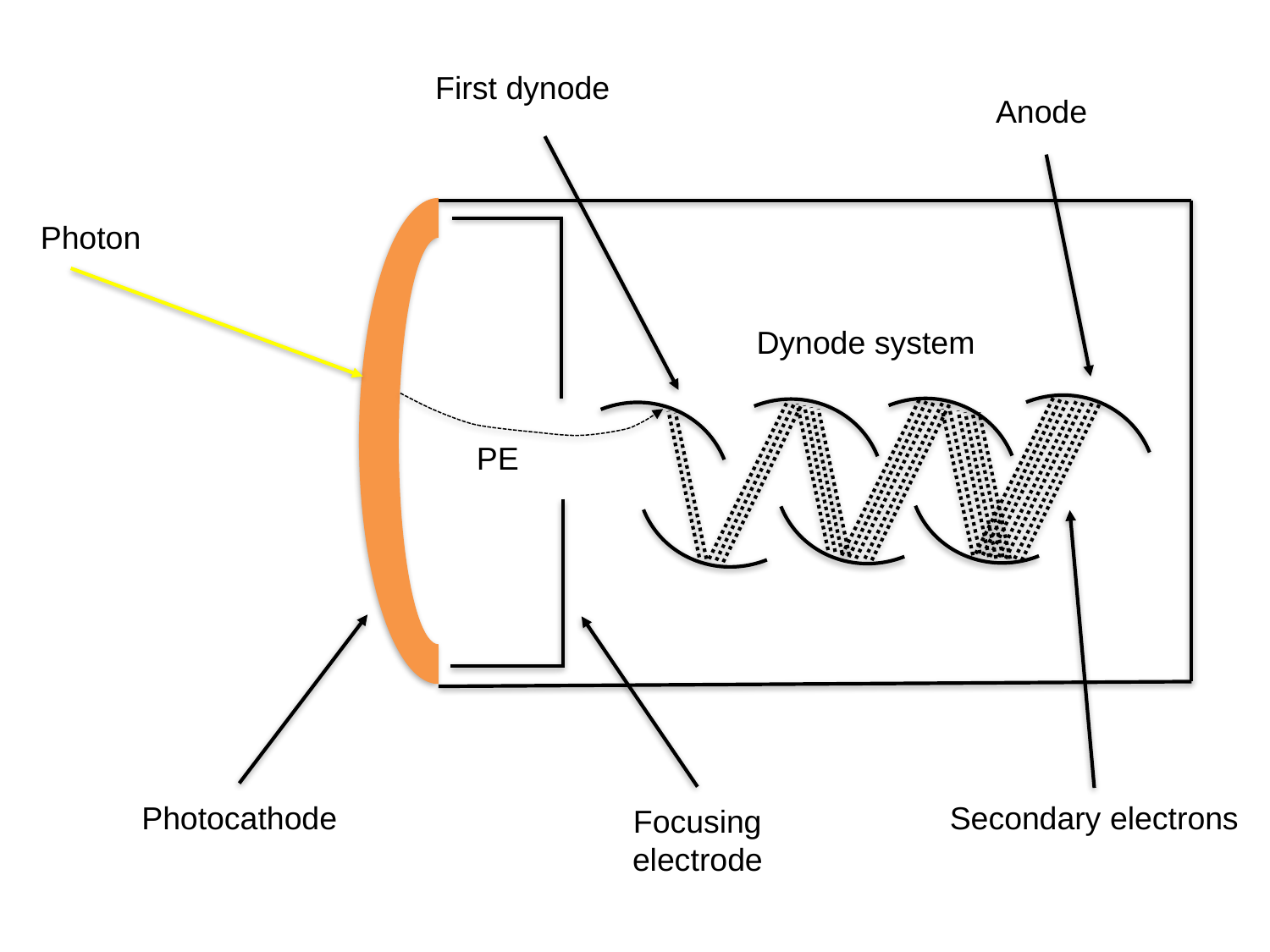

First dynode
Anode

Photon
Dynode system

PE
Secondary electrons
Photocathode
Focusing electrode